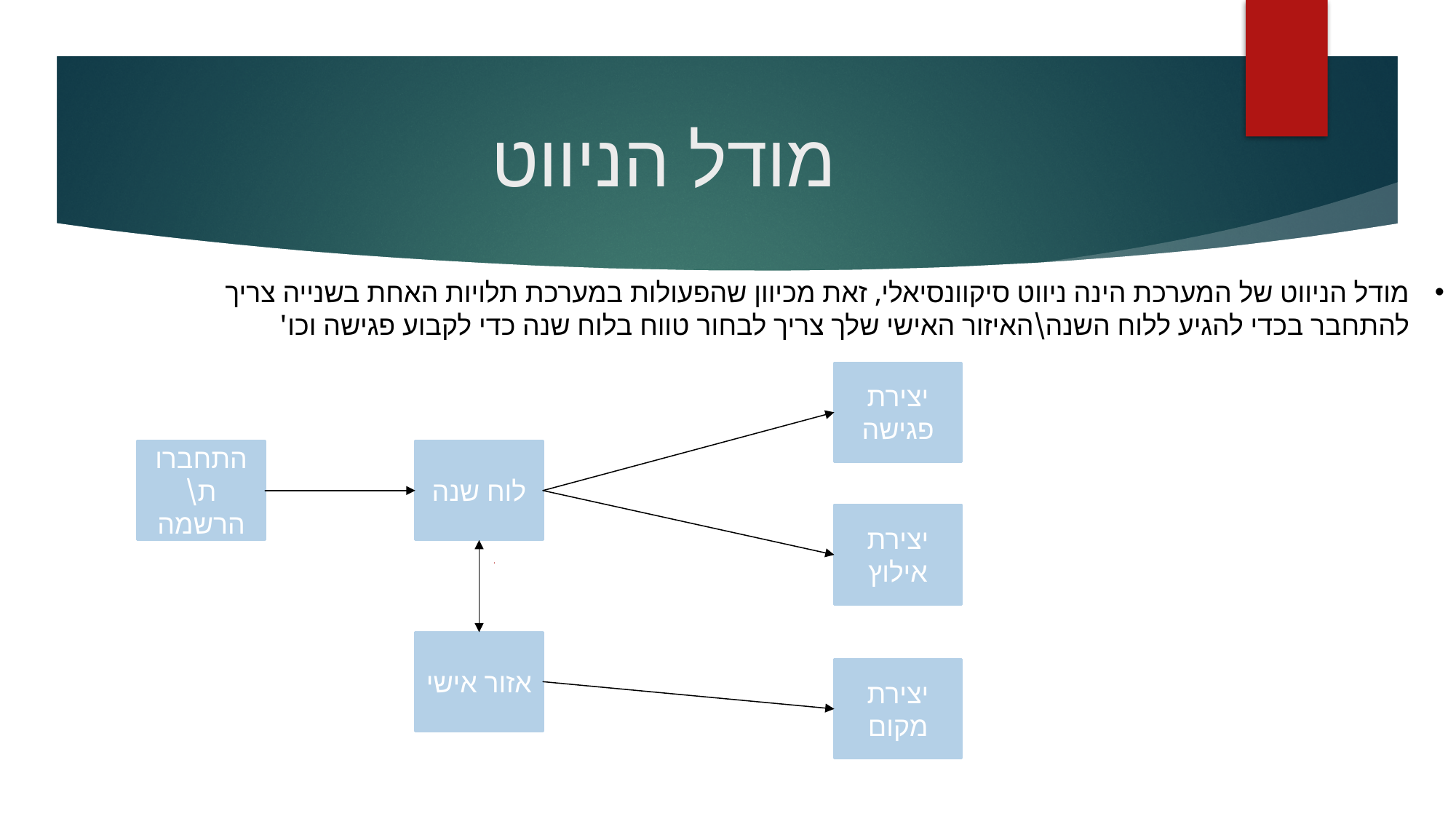

# מודל הניווט
מודל הניווט של המערכת הינה ניווט סיקוונסיאלי, זאת מכיוון שהפעולות במערכת תלויות האחת בשנייה צריך להתחבר בכדי להגיע ללוח השנה\האיזור האישי שלך צריך לבחור טווח בלוח שנה כדי לקבוע פגישה וכו'
יצירת פגישה
התחברות\הרשמה
לוח שנה
יצירת אילוץ
אזור אישי
יצירת מקום